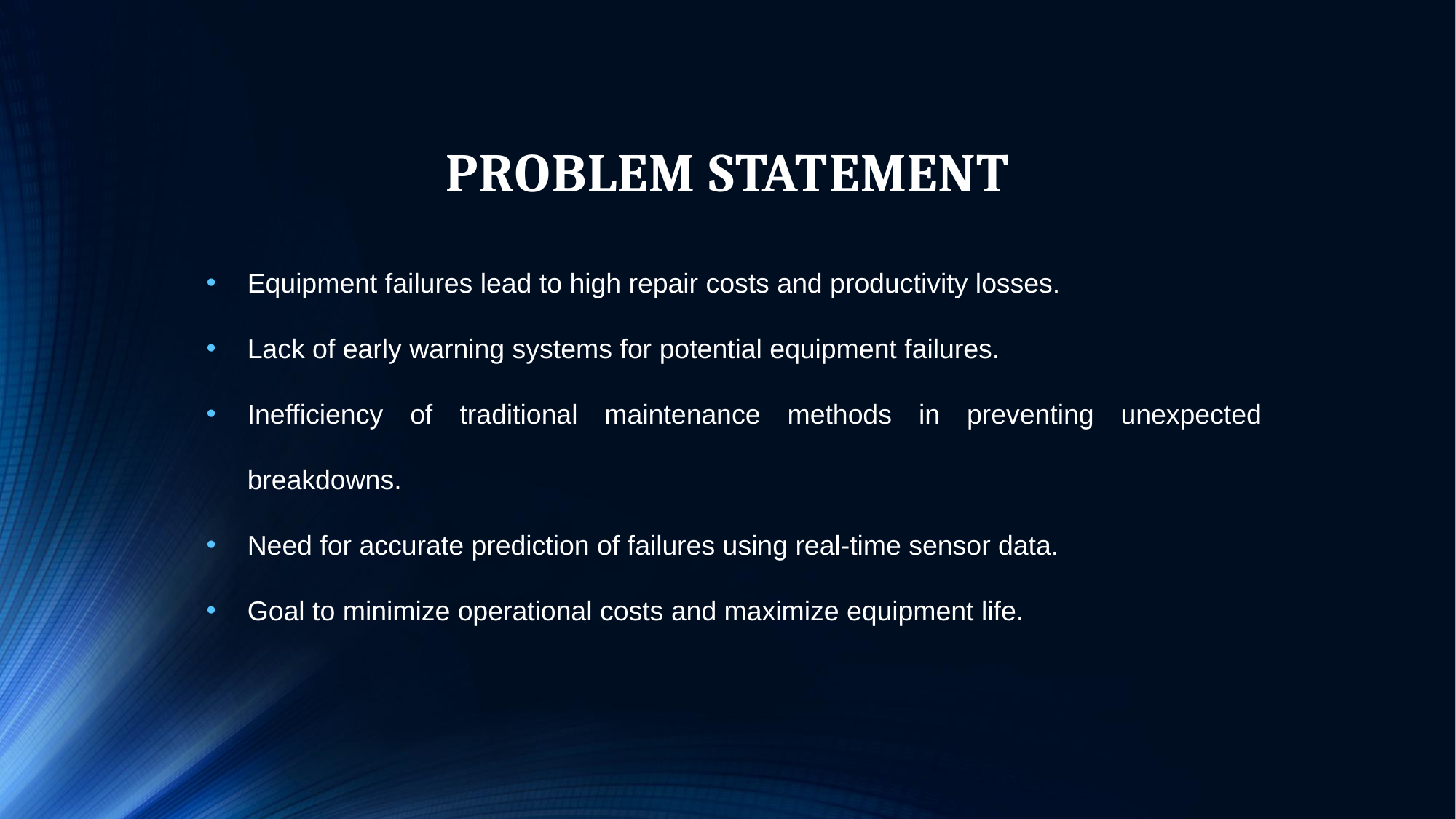

# PROBLEM STATEMENT
Equipment failures lead to high repair costs and productivity losses.
Lack of early warning systems for potential equipment failures.
Inefficiency of traditional maintenance methods in preventing unexpected breakdowns.
Need for accurate prediction of failures using real-time sensor data.
Goal to minimize operational costs and maximize equipment life.